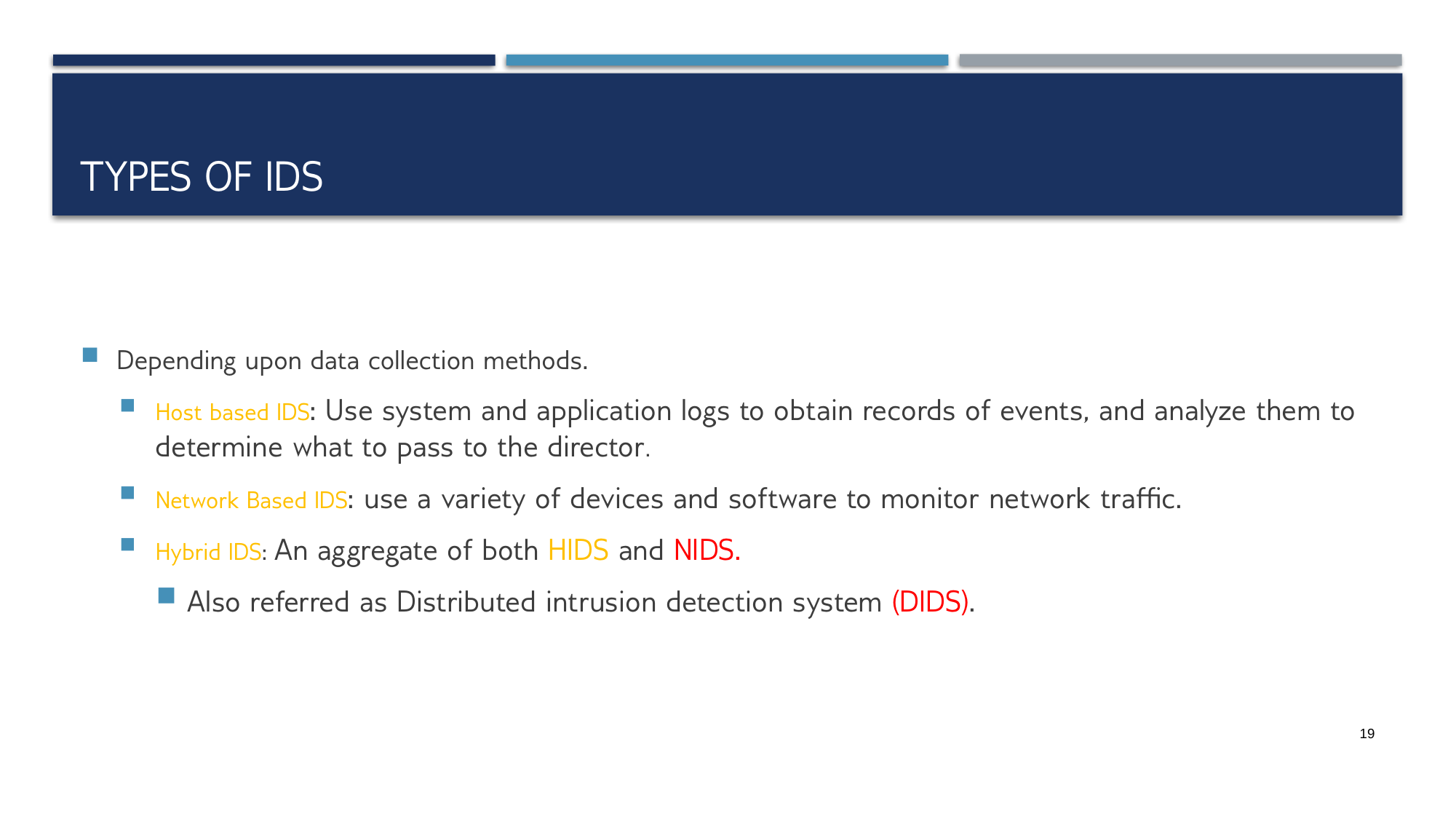

# Types of IDS
Depending upon data collection methods.
Host based IDS: Use system and application logs to obtain records of events, and analyze them to determine what to pass to the director.
Network Based IDS: use a variety of devices and software to monitor network traffic.
Hybrid IDS: An aggregate of both HIDS and NIDS.
Also referred as Distributed intrusion detection system (DIDS).
19